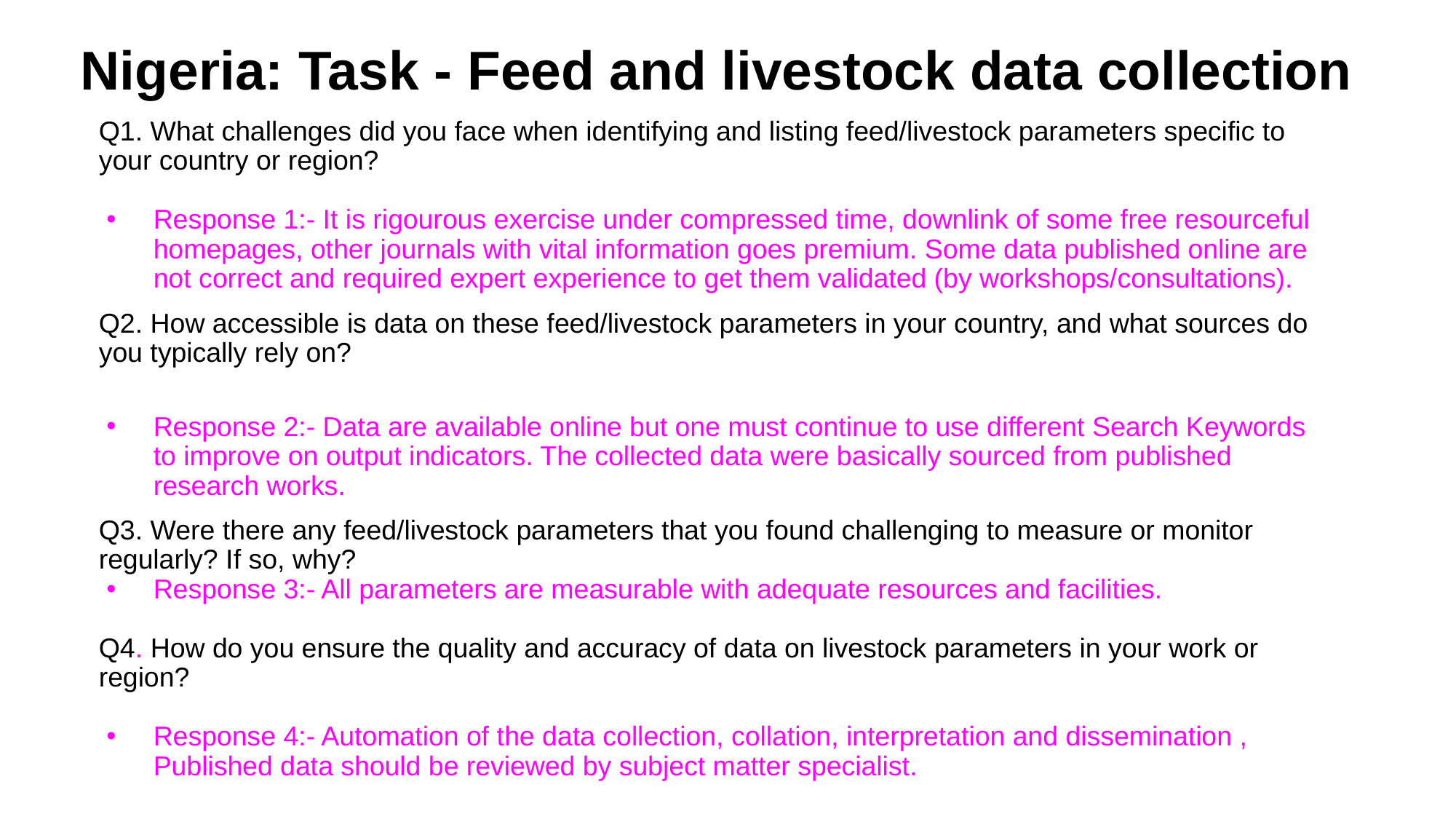

Nigeria: Task - Feed and livestock data collection
Q1. What challenges did you face when identifying and listing feed/livestock parameters specific to your country or region?

Response 1:- It is rigourous exercise under compressed time, downlink of some free resourceful homepages, other journals with vital information goes premium. Some data published online are not correct and required expert experience to get them validated (by workshops/consultations).
Q2. How accessible is data on these feed/livestock parameters in your country, and what sources do you typically rely on?

Response 2:- Data are available online but one must continue to use different Search Keywords to improve on output indicators. The collected data were basically sourced from published  research works.
Q3. Were there any feed/livestock parameters that you found challenging to measure or monitor regularly? If so, why?
Response 3:- All parameters are measurable with adequate resources and facilities.

Q4. How do you ensure the quality and accuracy of data on livestock parameters in your work or region?

Response 4:- Automation of the data collection, collation, interpretation and dissemination , Published data should be reviewed by subject matter specialist.